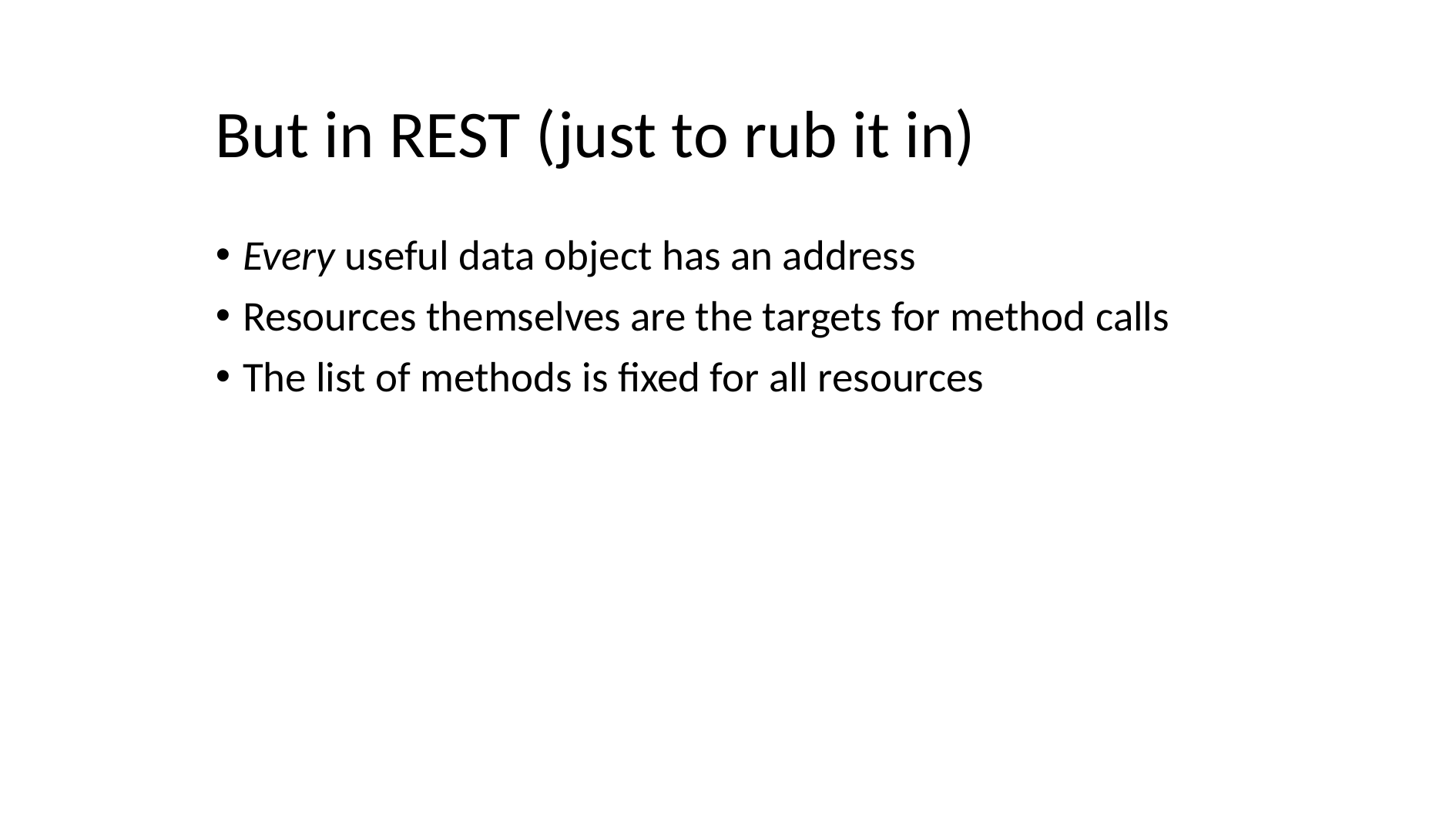

# But in REST (just to rub it in)
Every useful data object has an address
Resources themselves are the targets for method calls
The list of methods is fixed for all resources